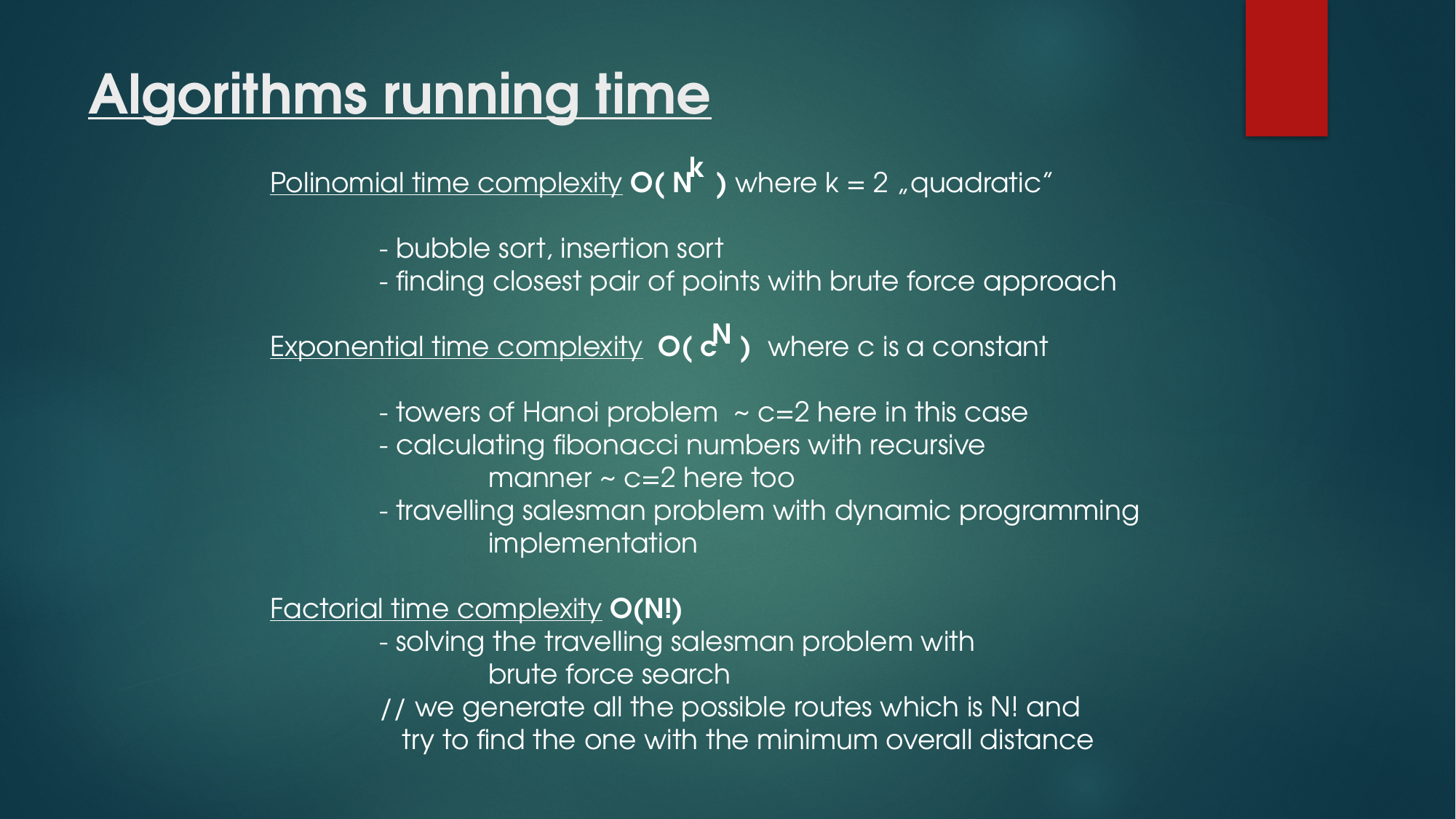

# Algorithms running time
k
Polinomial time complexity O( N   ) where k = 2 „quadratic”

	- bubble sort, insertion sort
	- finding closest pair of points with brute force approach

Exponential time complexity  O( c   )  where c is a constant

	- towers of Hanoi problem  ~ c=2 here in this case
	- calculating fibonacci numbers with recursive
		manner ~ c=2 here too
	- travelling salesman problem with dynamic programming
		implementation

Factorial time complexity O(N!)
	- solving the travelling salesman problem with
		brute force search
	// we generate all the possible routes which is N! and
	   try to find the one with the minimum overall distance
N